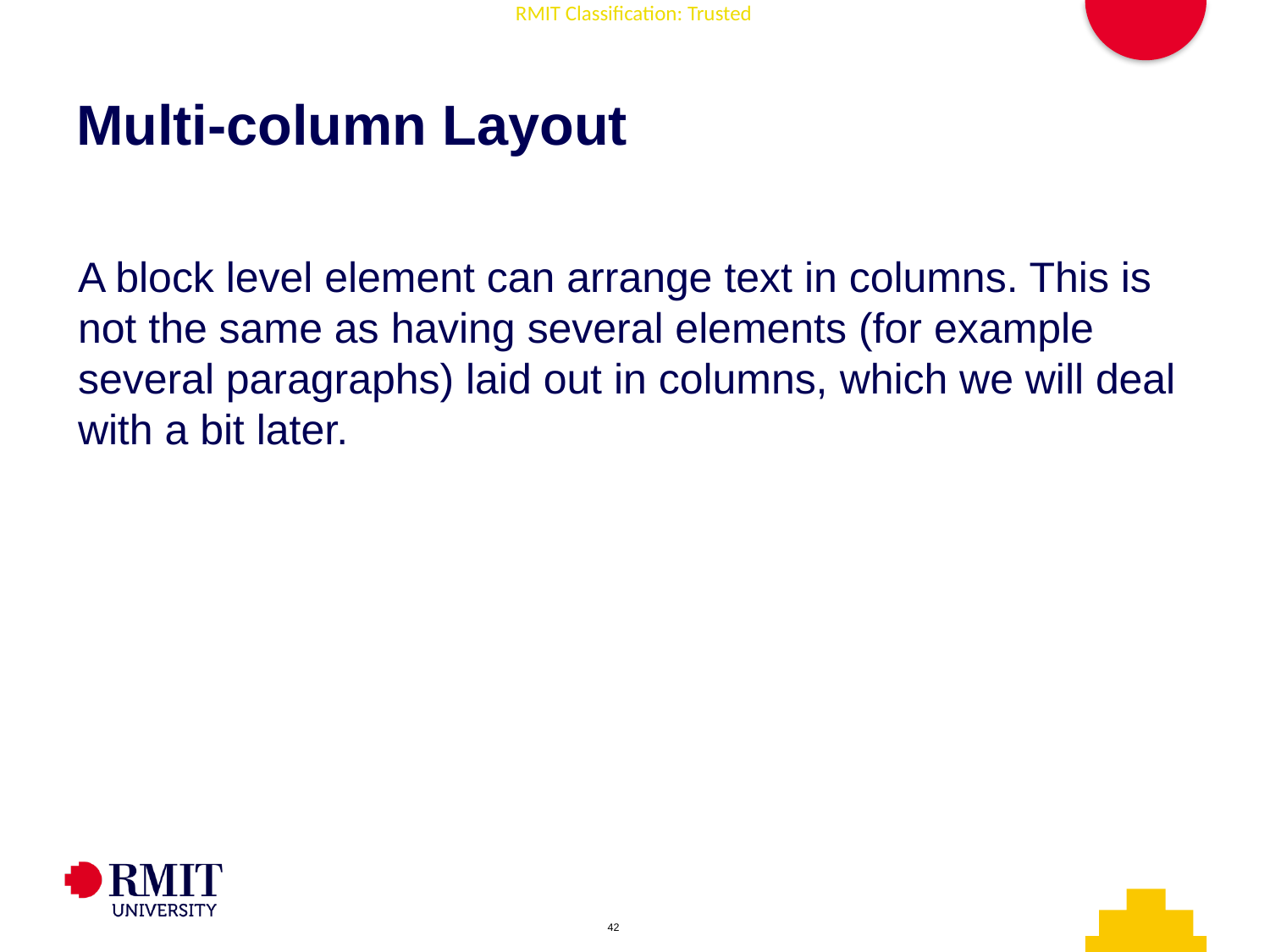

# Multi-column Layout
A block level element can arrange text in columns. This is not the same as having several elements (for example several paragraphs) laid out in columns, which we will deal with a bit later.

AD006 Associate Degree in IT